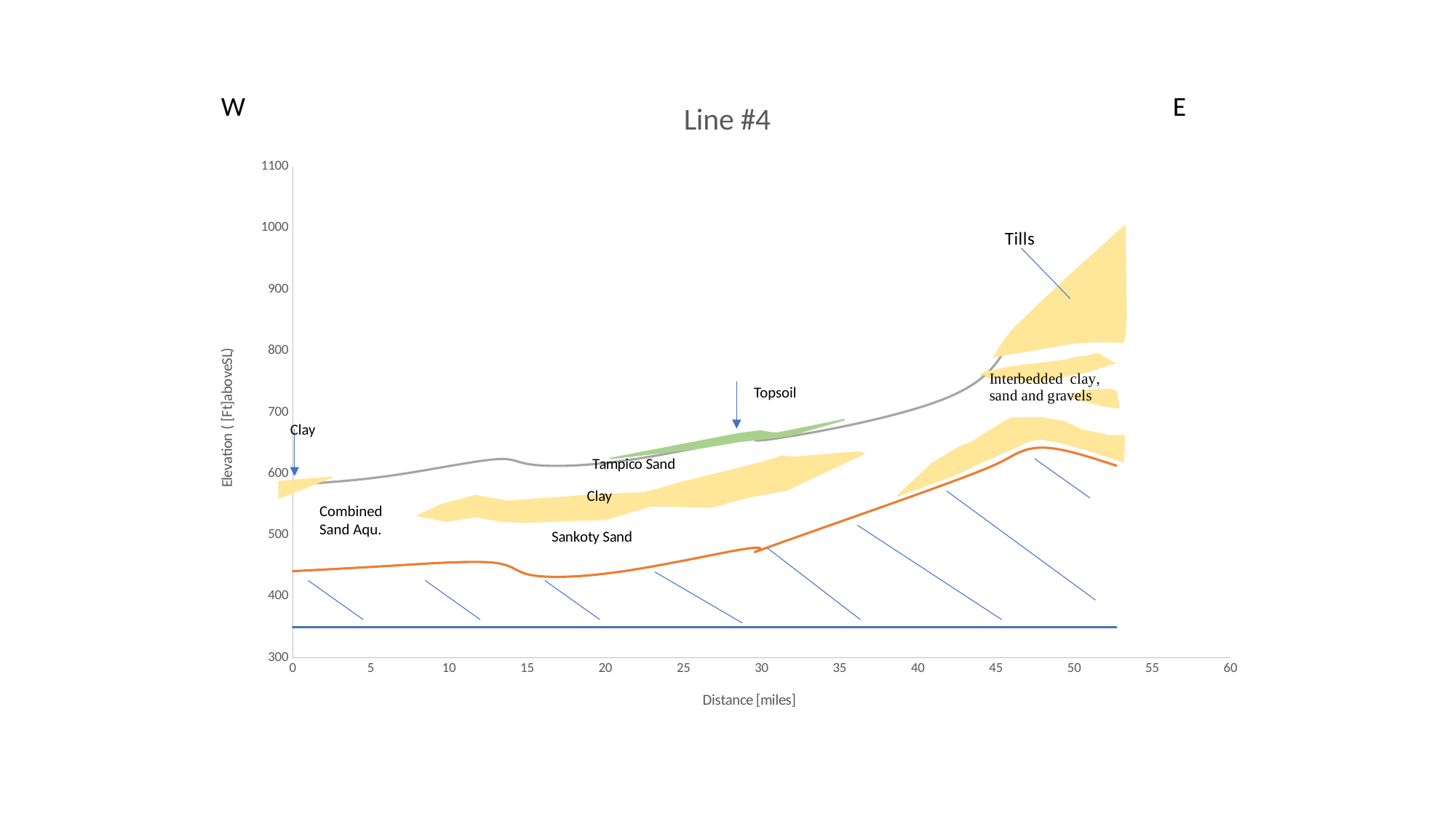

### Chart: Line #4

| Category |  |  |  |
|---|---|---|---|
W
E
Topsoil
Clay

Combined
Sand Aqu.